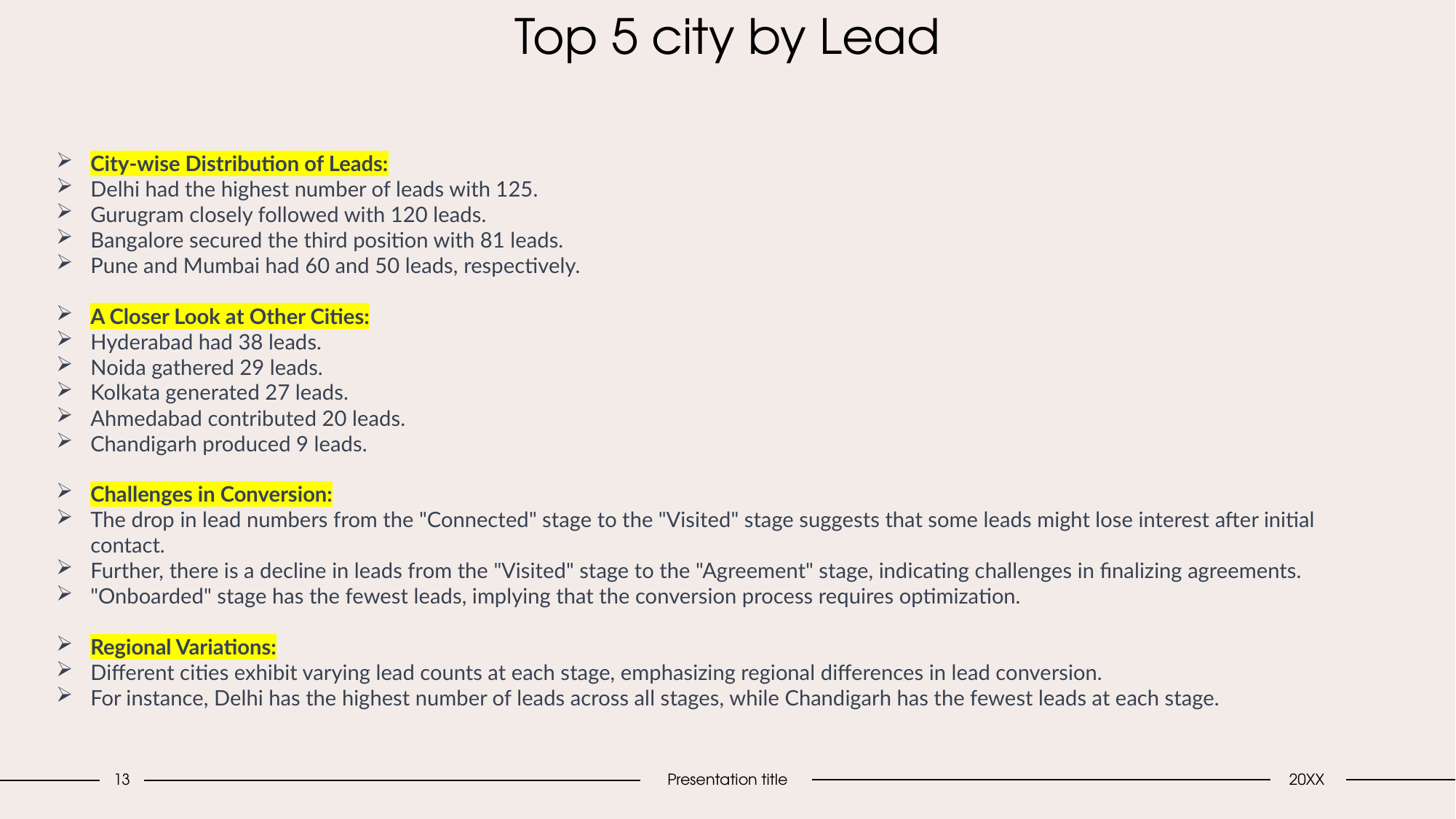

# Top 5 city by Lead
City-wise Distribution of Leads:
Delhi had the highest number of leads with 125.
Gurugram closely followed with 120 leads.
Bangalore secured the third position with 81 leads.
Pune and Mumbai had 60 and 50 leads, respectively.

A Closer Look at Other Cities:
Hyderabad had 38 leads.
Noida gathered 29 leads.
Kolkata generated 27 leads.
Ahmedabad contributed 20 leads.
Chandigarh produced 9 leads.

Challenges in Conversion:
The drop in lead numbers from the "Connected" stage to the "Visited" stage suggests that some leads might lose interest after initial contact.
Further, there is a decline in leads from the "Visited" stage to the "Agreement" stage, indicating challenges in finalizing agreements.
"Onboarded" stage has the fewest leads, implying that the conversion process requires optimization.

Regional Variations:
Different cities exhibit varying lead counts at each stage, emphasizing regional differences in lead conversion.
For instance, Delhi has the highest number of leads across all stages, while Chandigarh has the fewest leads at each stage.
13
Presentation title
20XX